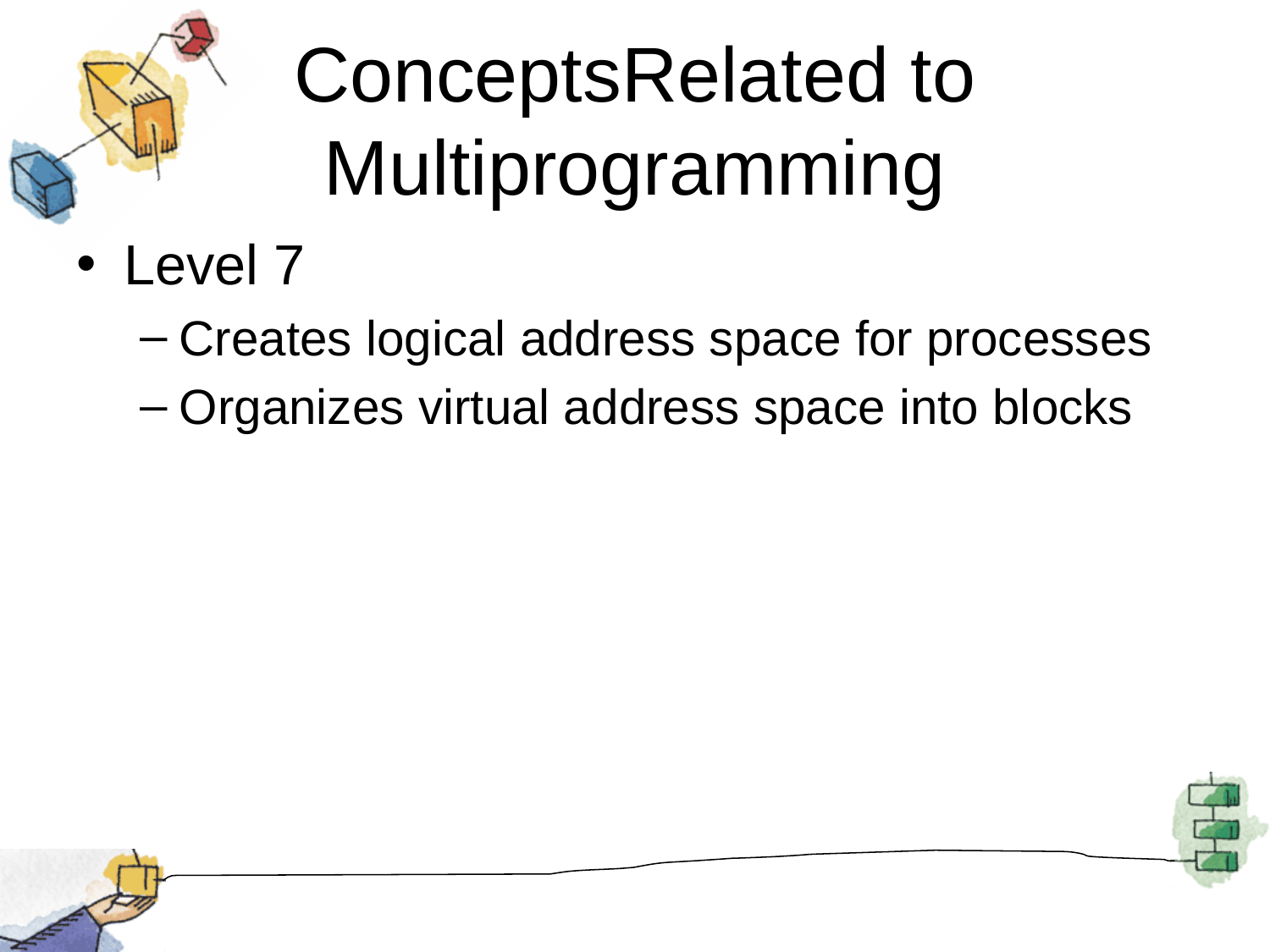

# ConceptsRelated to Multiprogramming
Level 7
Creates logical address space for processes
Organizes virtual address space into blocks